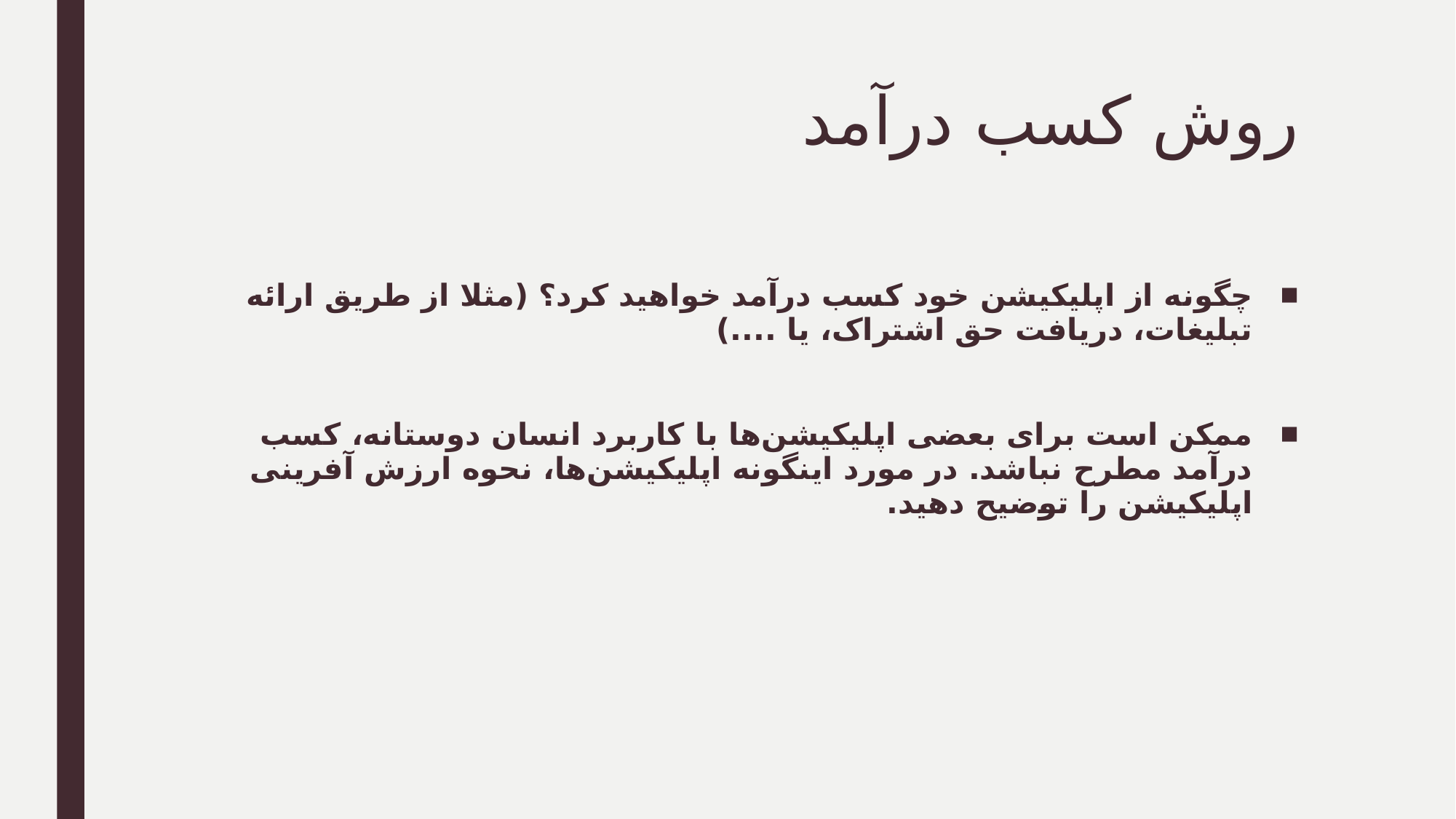

# روش کسب درآمد
چگونه از اپلیکیشن خود کسب درآمد خواهید کرد؟ (مثلا از طریق ارائه تبلیغات، دریافت حق اشتراک، یا ....)

ممکن است برای بعضی اپلیکیشن‌ها با کاربرد انسان دوستانه، کسب درآمد مطرح نباشد. در مورد اینگونه اپلیکیشن‌ها، نحوه ارزش آفرینی اپلیکیشن را توضیح دهید.